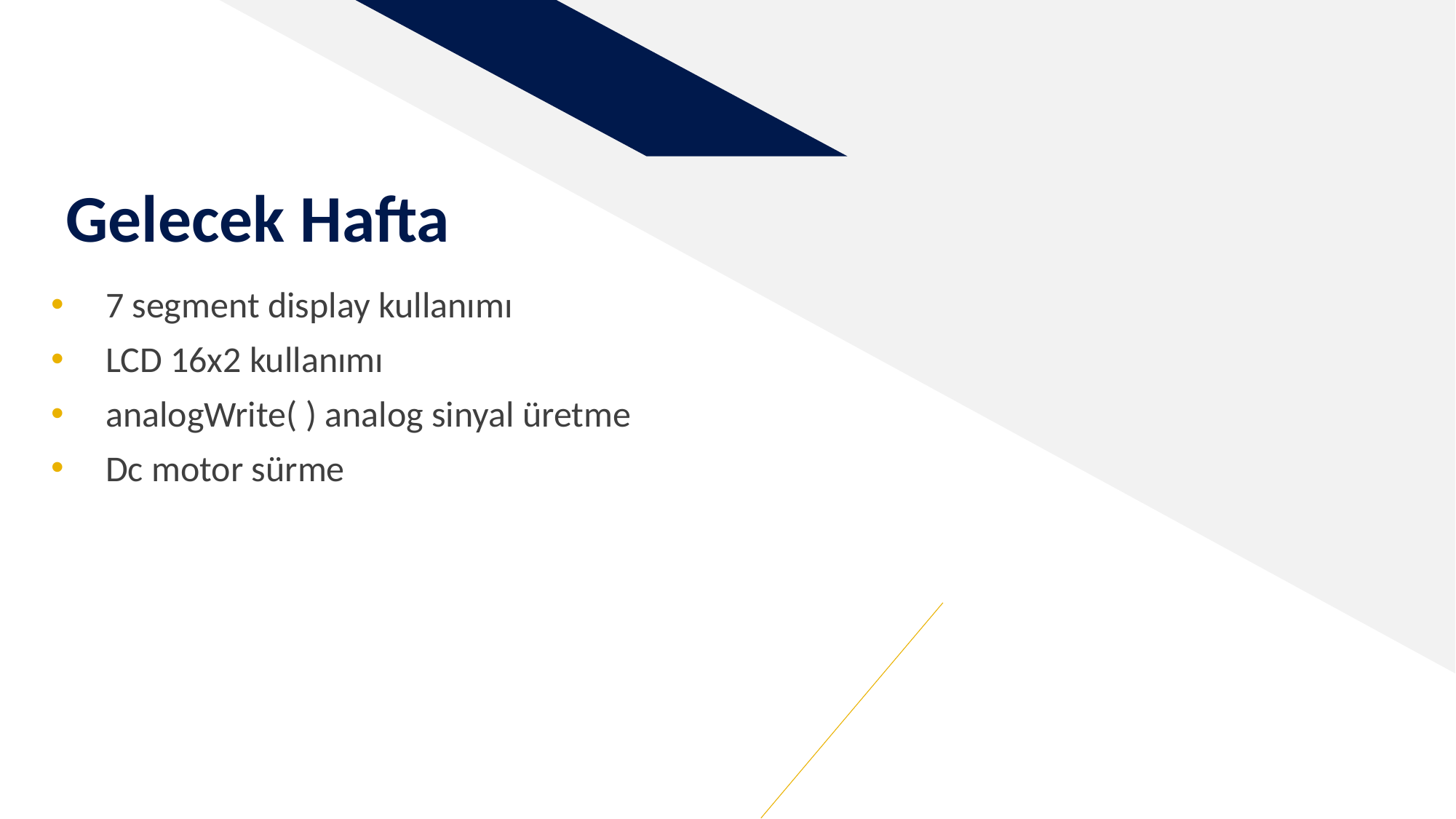

# Gelecek Hafta
7 segment display kullanımı
LCD 16x2 kullanımı
analogWrite( ) analog sinyal üretme
Dc motor sürme